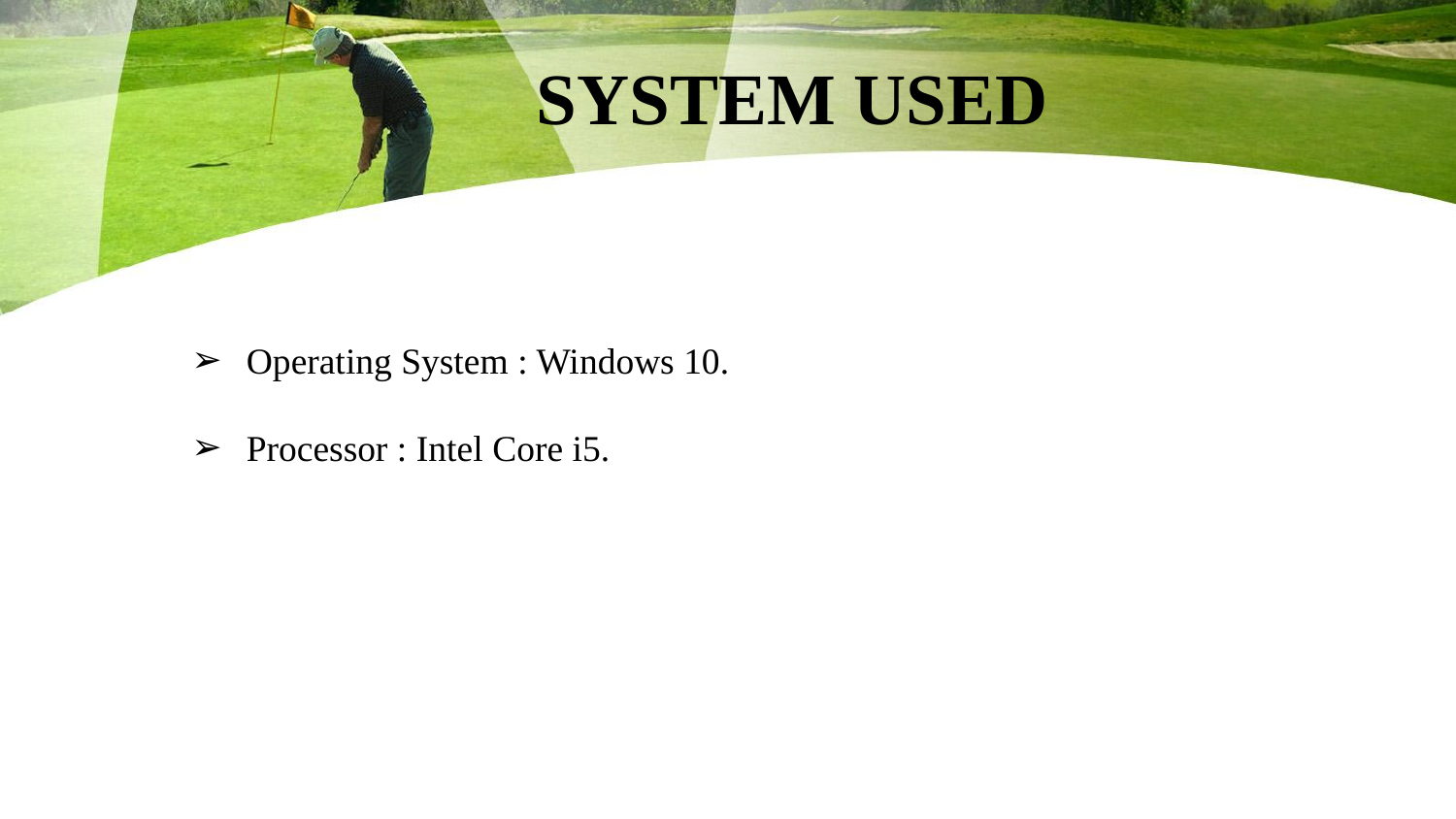

SYSTEM USED
Operating System : Windows 10.

Processor : Intel Core i5.